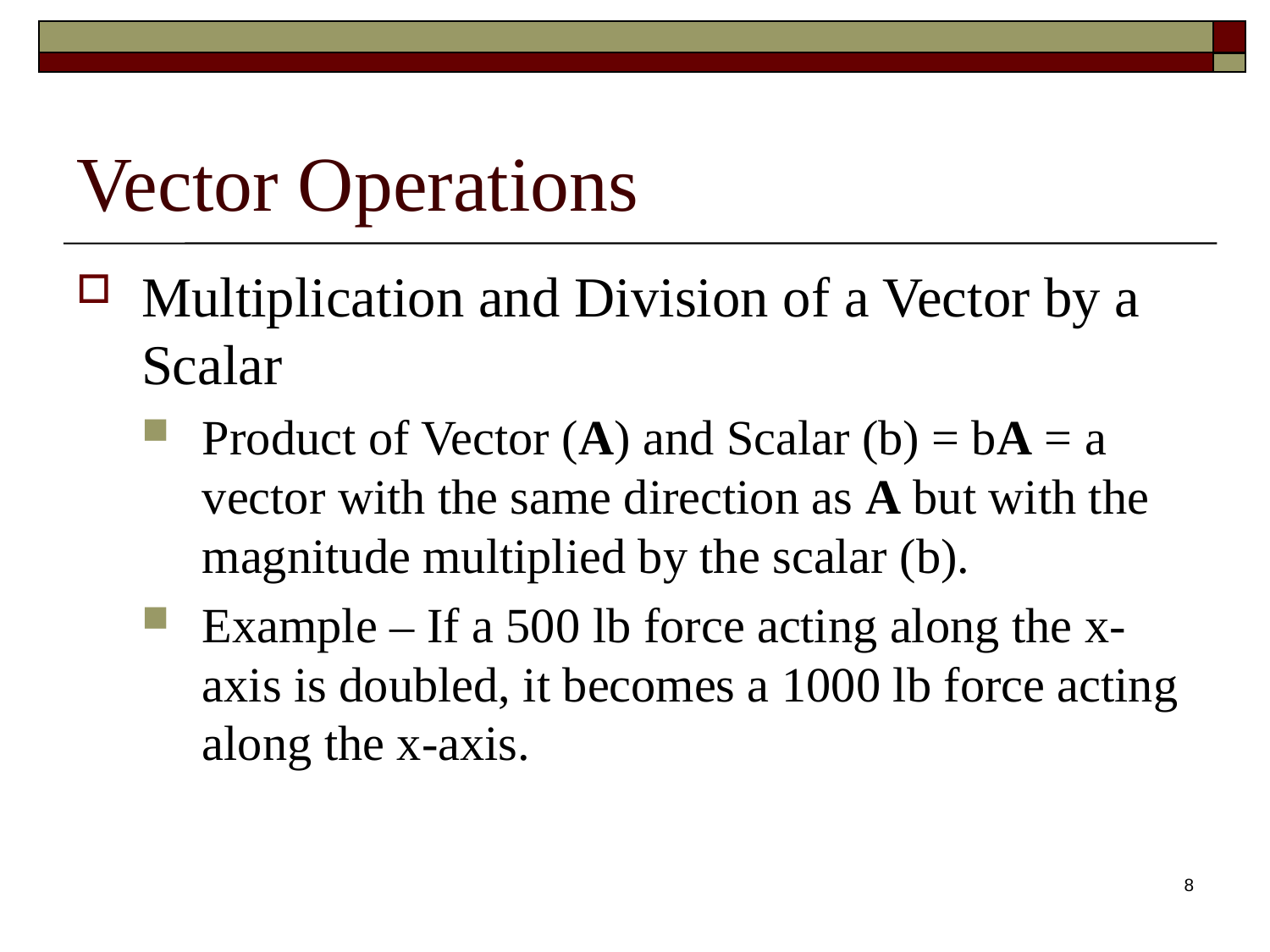

# Vector Operations
Multiplication and Division of a Vector by a Scalar
Product of Vector (A) and Scalar (b) = bA = a vector with the same direction as A but with the magnitude multiplied by the scalar (b).
Example – If a 500 lb force acting along the x-axis is doubled, it becomes a 1000 lb force acting along the x-axis.
8